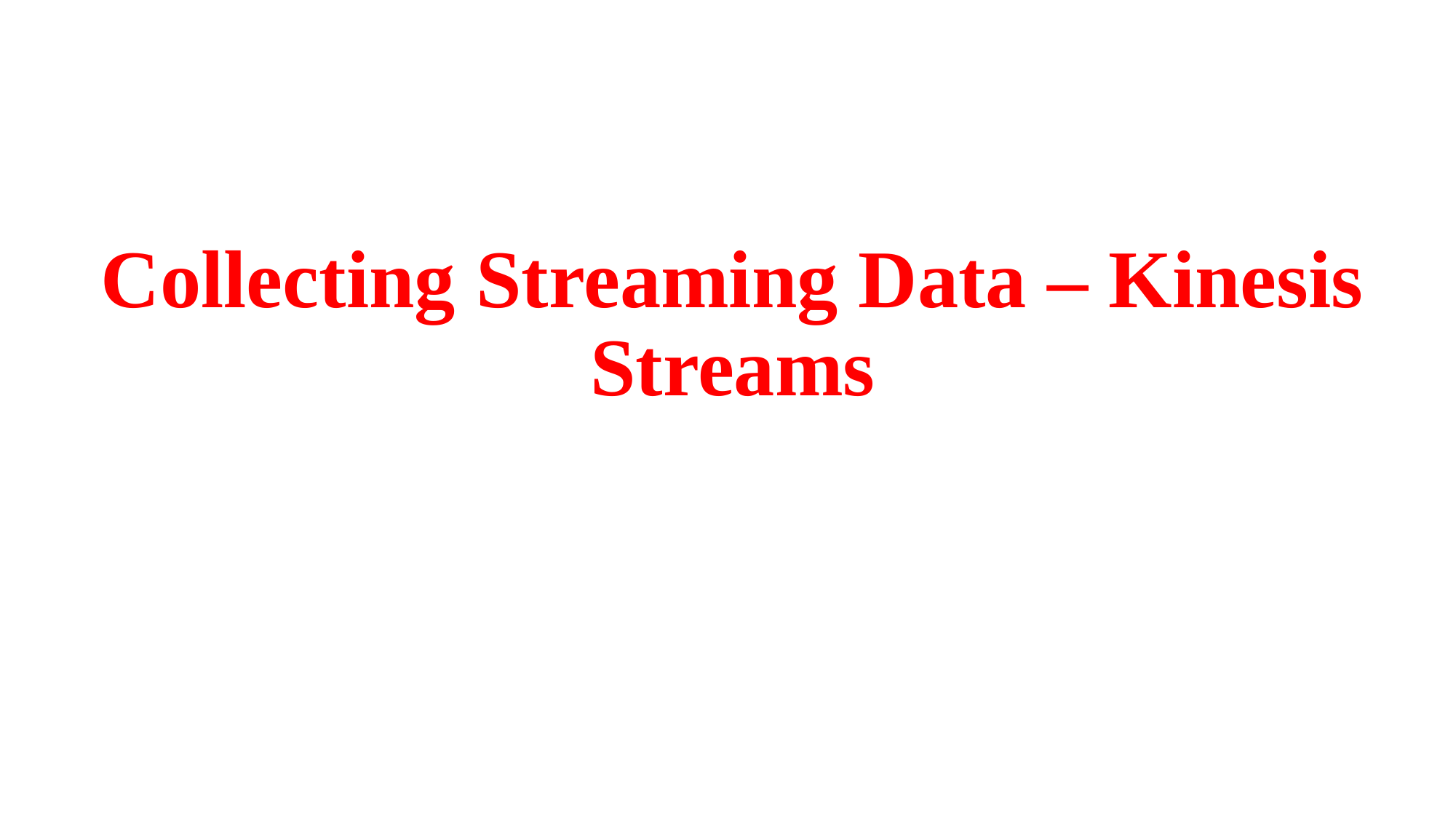

# Collecting Streaming Data – Kinesis Streams